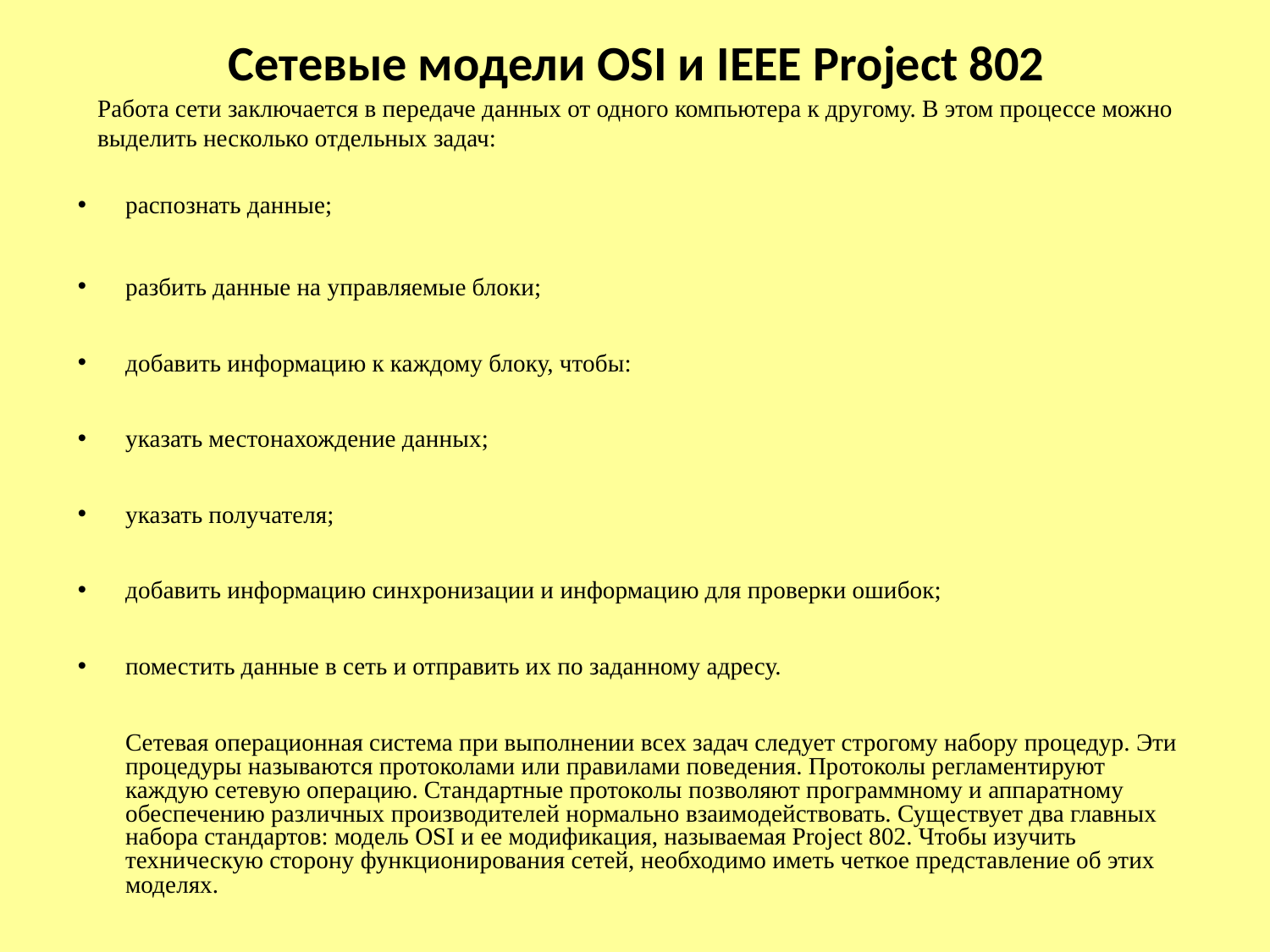

# Сетевые модели OSI и IEEE Project 802
Работа сети заключается в передаче данных от одного компьютера к другому. В этом процессе можно выделить несколько отдельных задач:
распознать данные;
разбить данные на управляемые блоки;
добавить информацию к каждому блоку, чтобы:
указать местонахождение данных;
указать получателя;
добавить информацию синхронизации и информацию для проверки ошибок;
поместить данные в сеть и отправить их по заданному адресу.
Сетевая операционная система при выполнении всех задач следует строгому набору процедур. Эти процедуры называются протоколами или правилами поведения. Протоколы регламентируют каждую сетевую операцию. Стандартные протоколы позволяют программному и аппаратному обеспечению различных производителей нормально взаимодействовать. Существует два главных набора стандартов: модель OSI и ее модификация, называемая Project 802. Чтобы изучить техническую сторону функционирования сетей, необходимо иметь четкое представление об этих моделях.